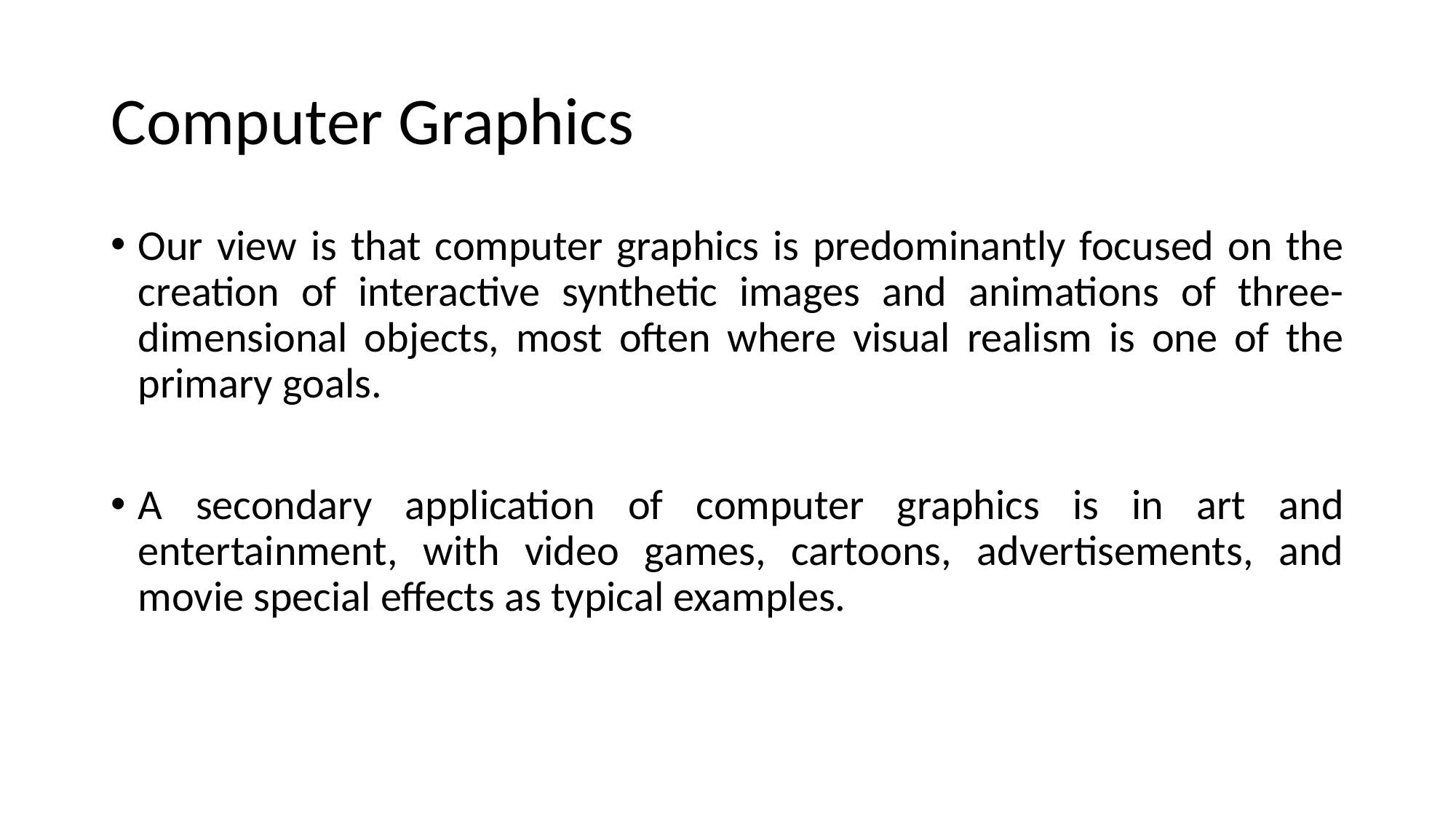

# Computer Graphics
Our view is that computer graphics is predominantly focused on the creation of interactive synthetic images and animations of three-dimensional objects, most often where visual realism is one of the primary goals.

A secondary application of computer graphics is in art and entertainment, with video games, cartoons, advertisements, and movie special effects as typical examples.